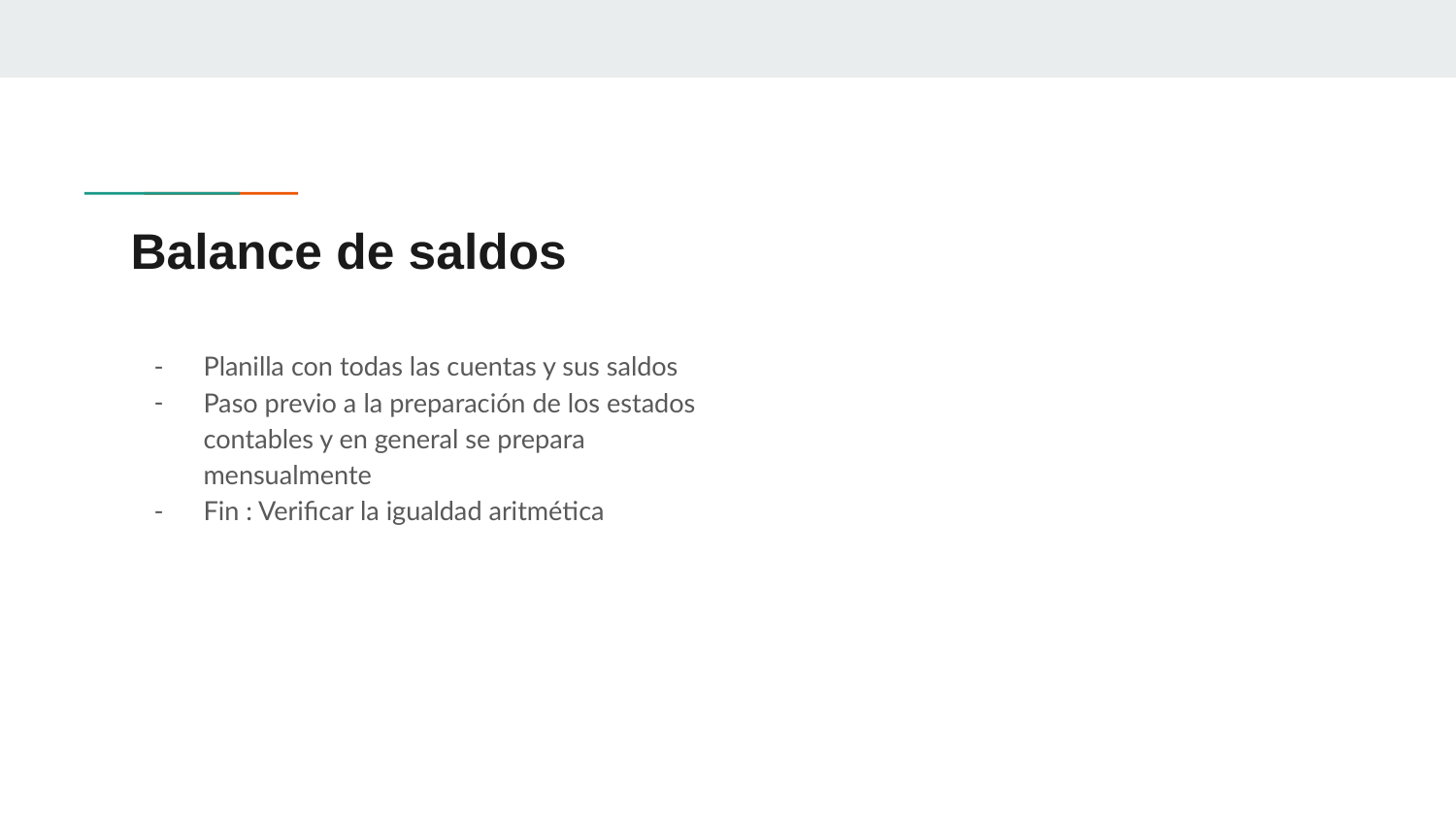

# Balance de saldos
Planilla con todas las cuentas y sus saldos
Paso previo a la preparación de los estados contables y en general se prepara mensualmente
Fin : Verificar la igualdad aritmética